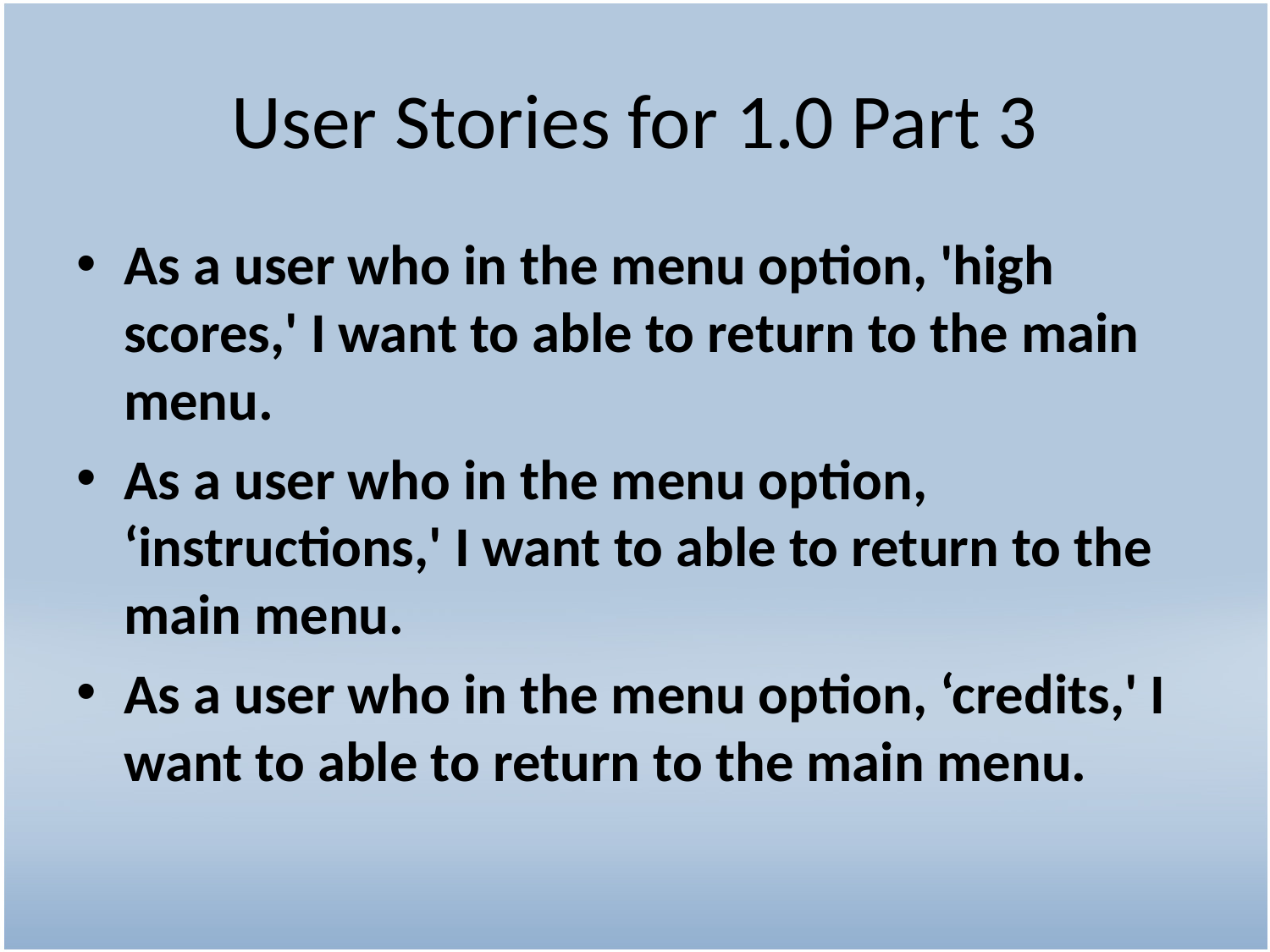

# User Stories for 1.0 Part 3
As a user who in the menu option, 'high scores,' I want to able to return to the main menu.
As a user who in the menu option, ‘instructions,' I want to able to return to the main menu.
As a user who in the menu option, ‘credits,' I want to able to return to the main menu.